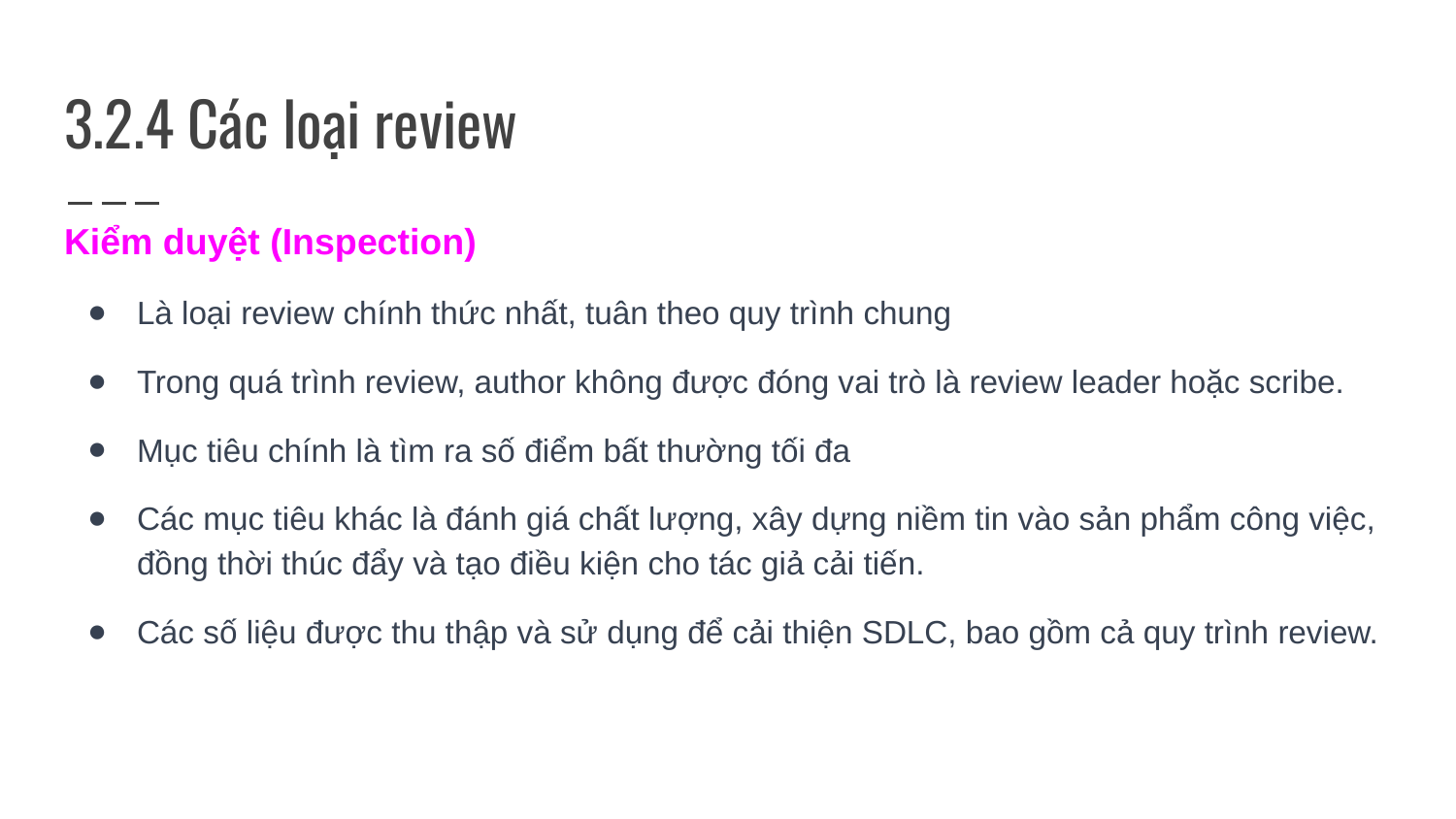

# 3.2.4 Các loại review
Kiểm duyệt (Inspection)
Là loại review chính thức nhất, tuân theo quy trình chung
Trong quá trình review, author không được đóng vai trò là review leader hoặc scribe.
Mục tiêu chính là tìm ra số điểm bất thường tối đa
Các mục tiêu khác là đánh giá chất lượng, xây dựng niềm tin vào sản phẩm công việc, đồng thời thúc đẩy và tạo điều kiện cho tác giả cải tiến.
Các số liệu được thu thập và sử dụng để cải thiện SDLC, bao gồm cả quy trình review.